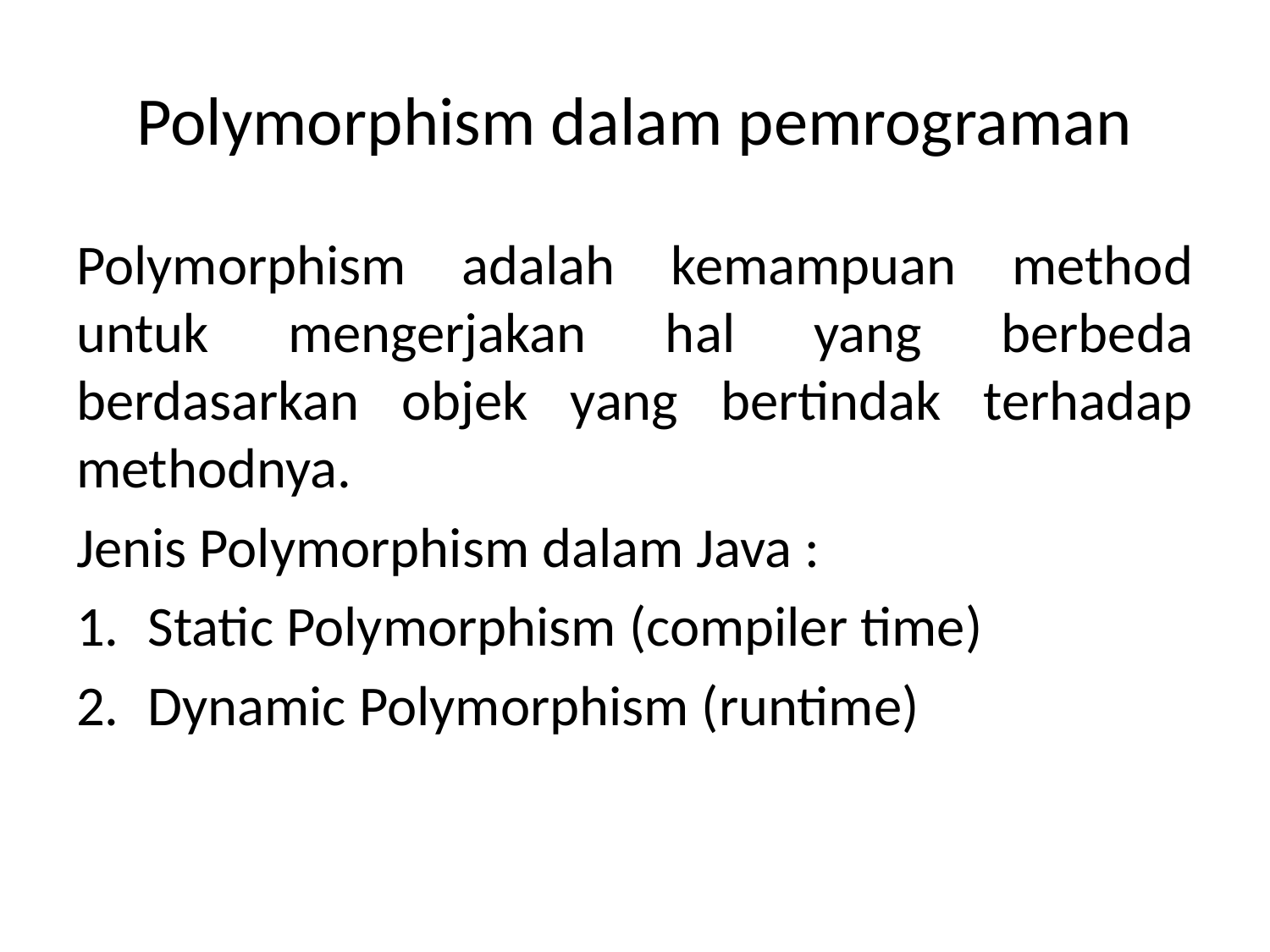

# Polymorphism dalam pemrograman
Polymorphism adalah kemampuan method untuk mengerjakan hal yang berbeda berdasarkan objek yang bertindak terhadap methodnya.
Jenis Polymorphism dalam Java :
Static Polymorphism (compiler time)
Dynamic Polymorphism (runtime)